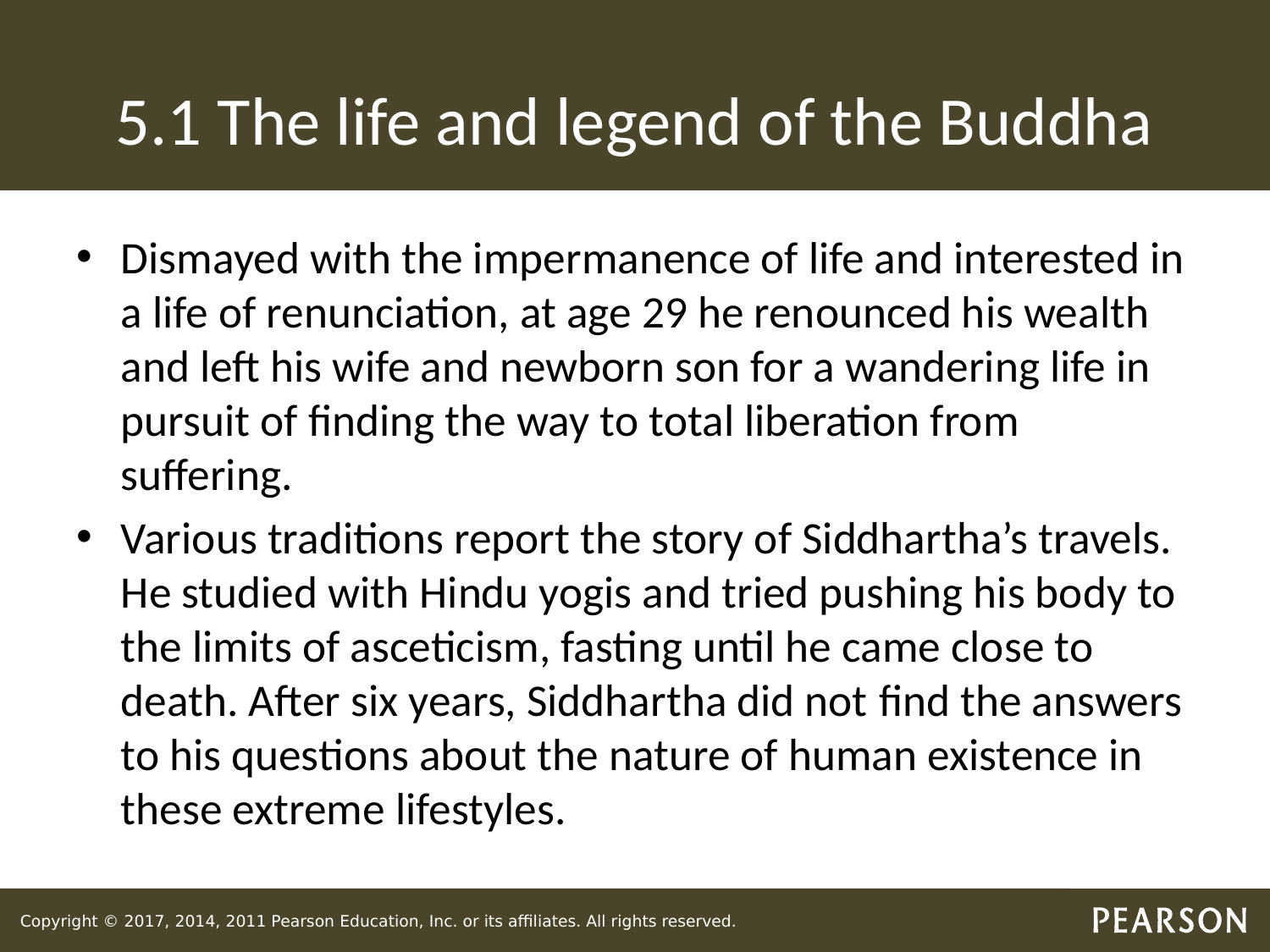

# 5.1 The life and legend of the Buddha
Dismayed with the impermanence of life and interested in a life of renunciation, at age 29 he renounced his wealth and left his wife and newborn son for a wandering life in pursuit of finding the way to total liberation from suffering.
Various traditions report the story of Siddhartha’s travels. He studied with Hindu yogis and tried pushing his body to the limits of asceticism, fasting until he came close to death. After six years, Siddhartha did not find the answers to his questions about the nature of human existence in these extreme lifestyles.